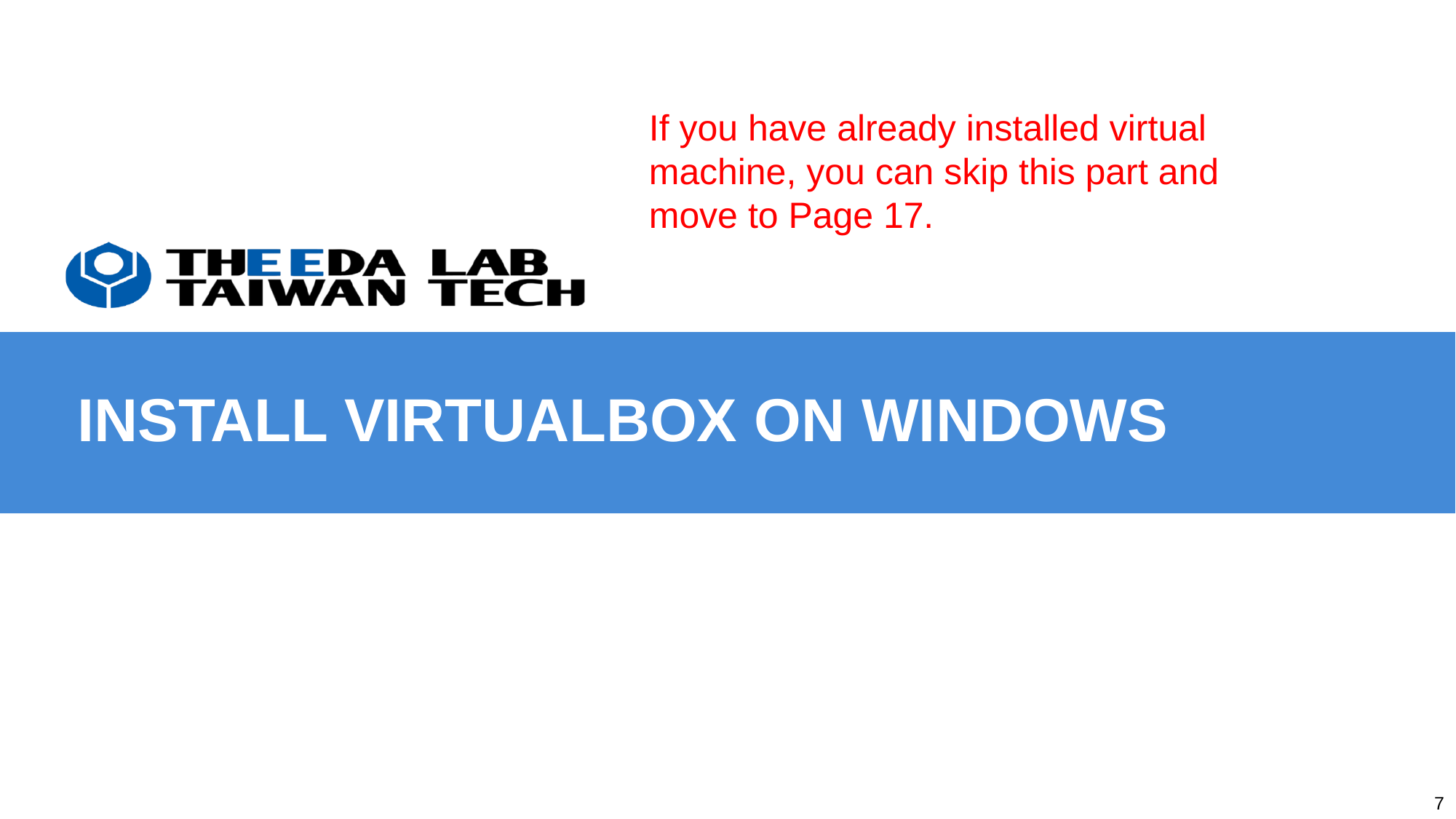

If you have already installed virtual machine, you can skip this part and move to Page 17.
# Install virtualbox on windows
7